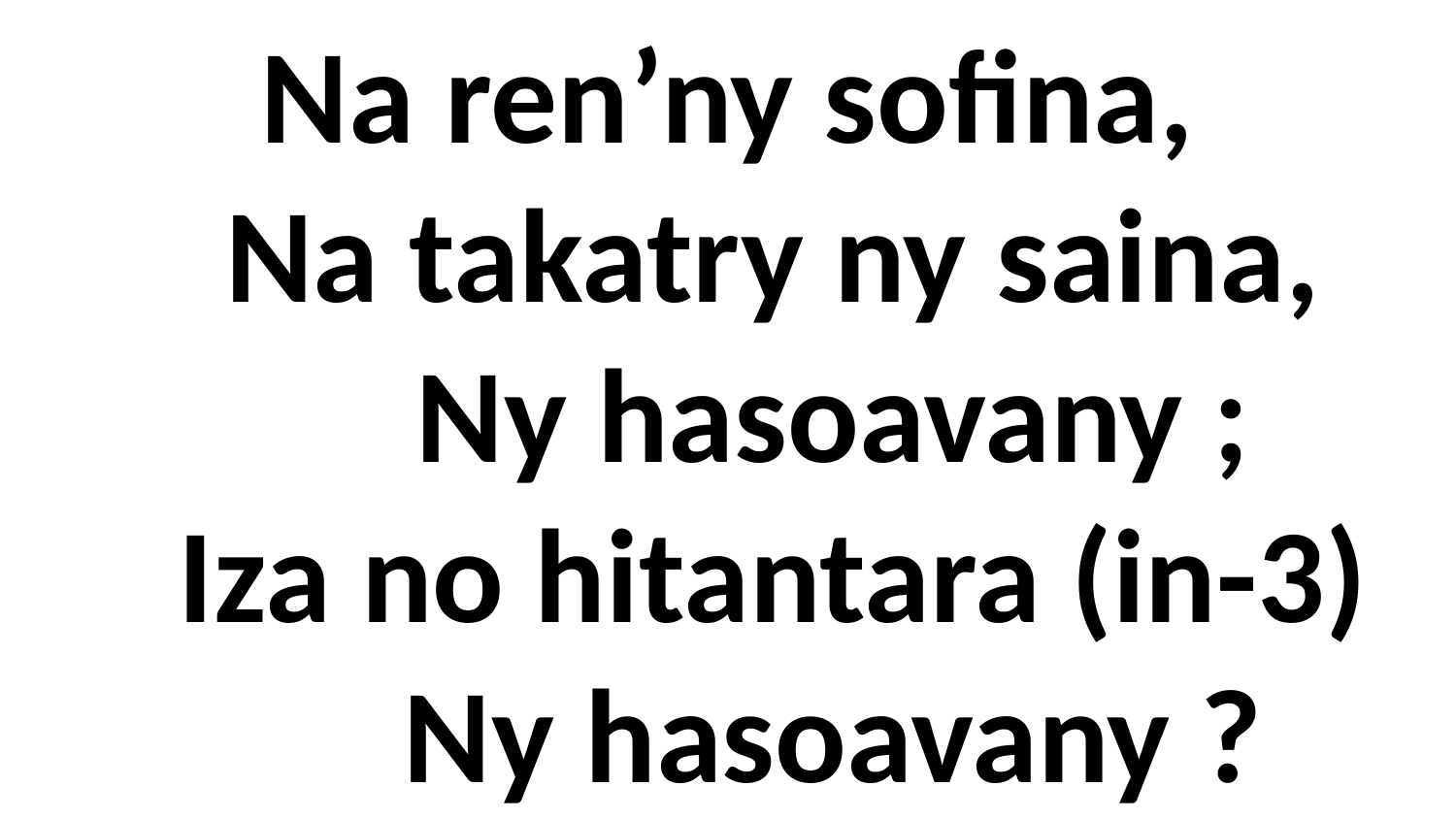

# Na ren’ny sofina, Na takatry ny saina, Ny hasoavany ; Iza no hitantara (in-3) Ny hasoavany ?